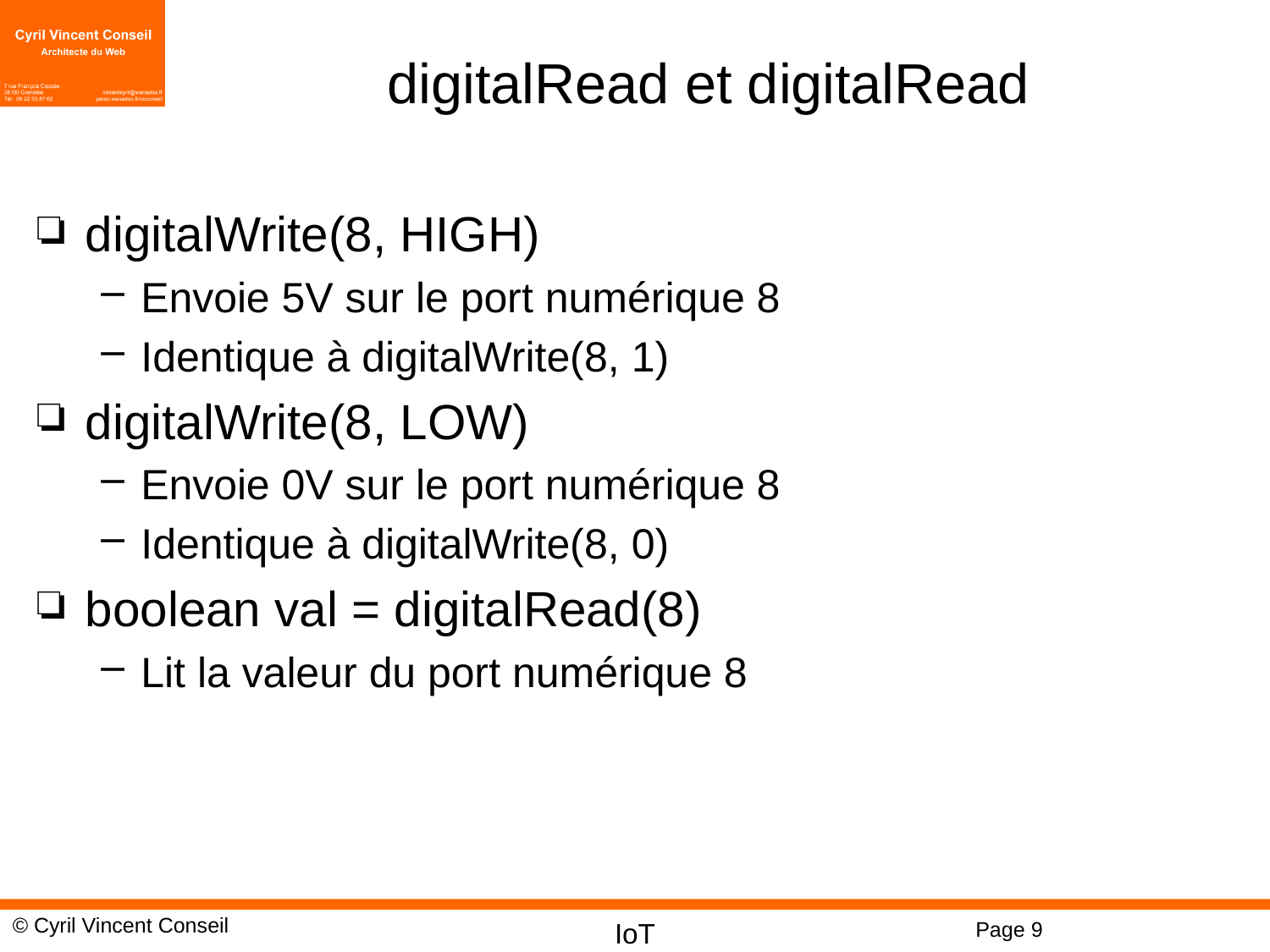

# digitalRead et digitalRead
digitalWrite(8, HIGH)
Envoie 5V sur le port numérique 8
Identique à digitalWrite(8, 1)
digitalWrite(8, LOW)
Envoie 0V sur le port numérique 8
Identique à digitalWrite(8, 0)
boolean val = digitalRead(8)
Lit la valeur du port numérique 8